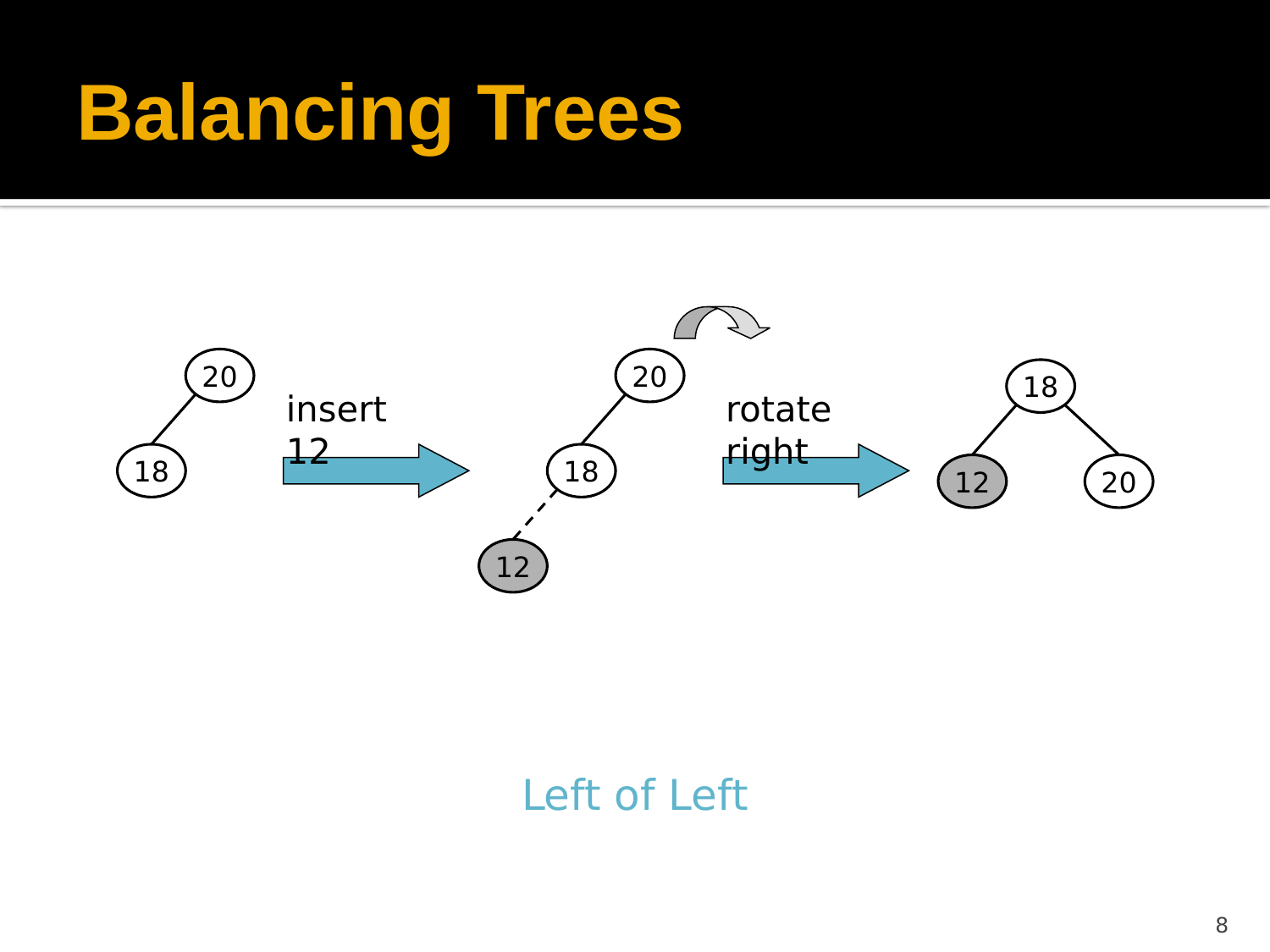

# Balancing Trees

20
20
18
insert 12
rotate right
18

18

12
20
12
Left of Left
8